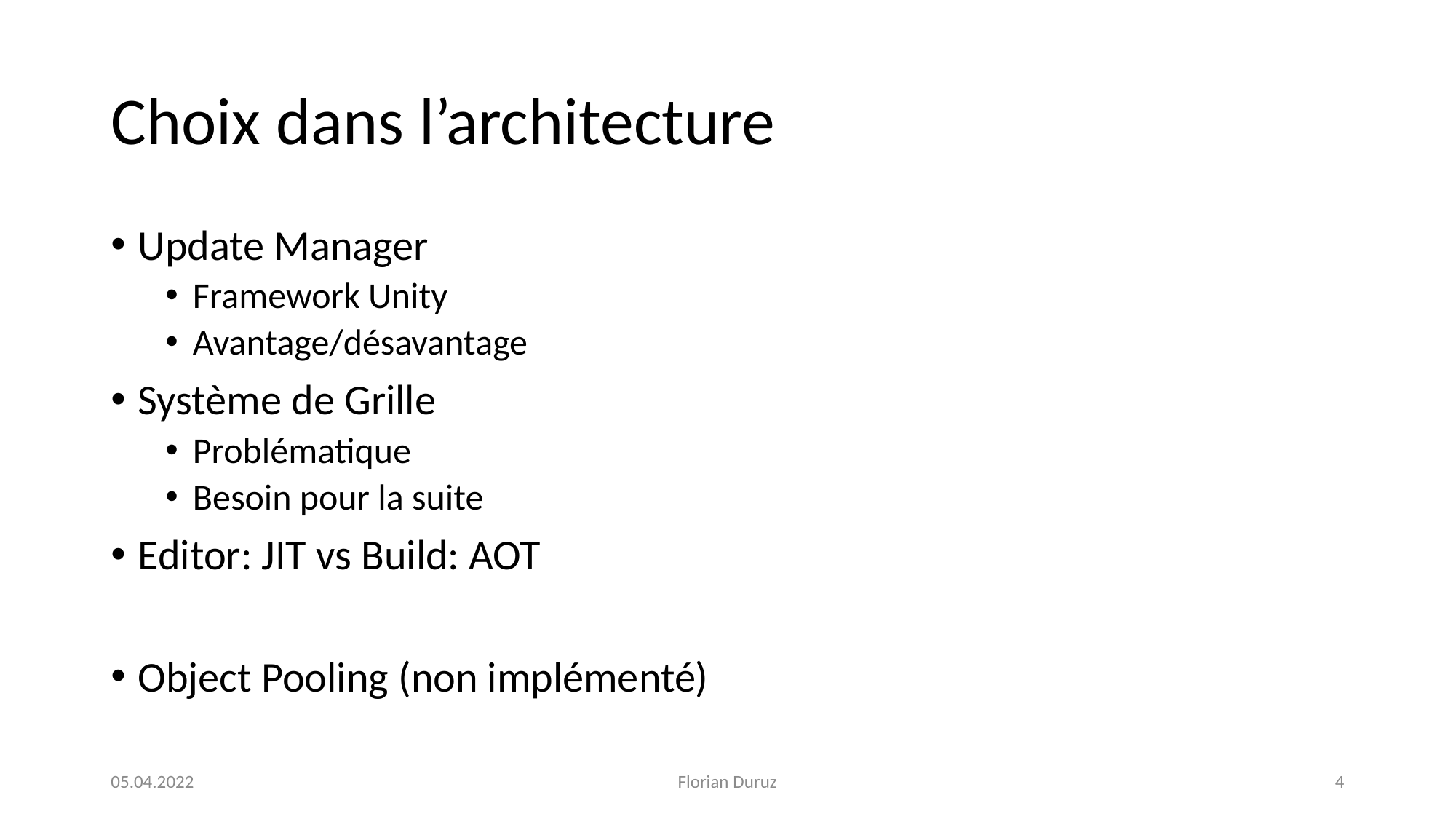

# Choix dans l’architecture
Update Manager
Framework Unity
Avantage/désavantage
Système de Grille
Problématique
Besoin pour la suite
Editor: JIT vs Build: AOT

Object Pooling (non implémenté)

05.04.2022
Florian Duruz
4